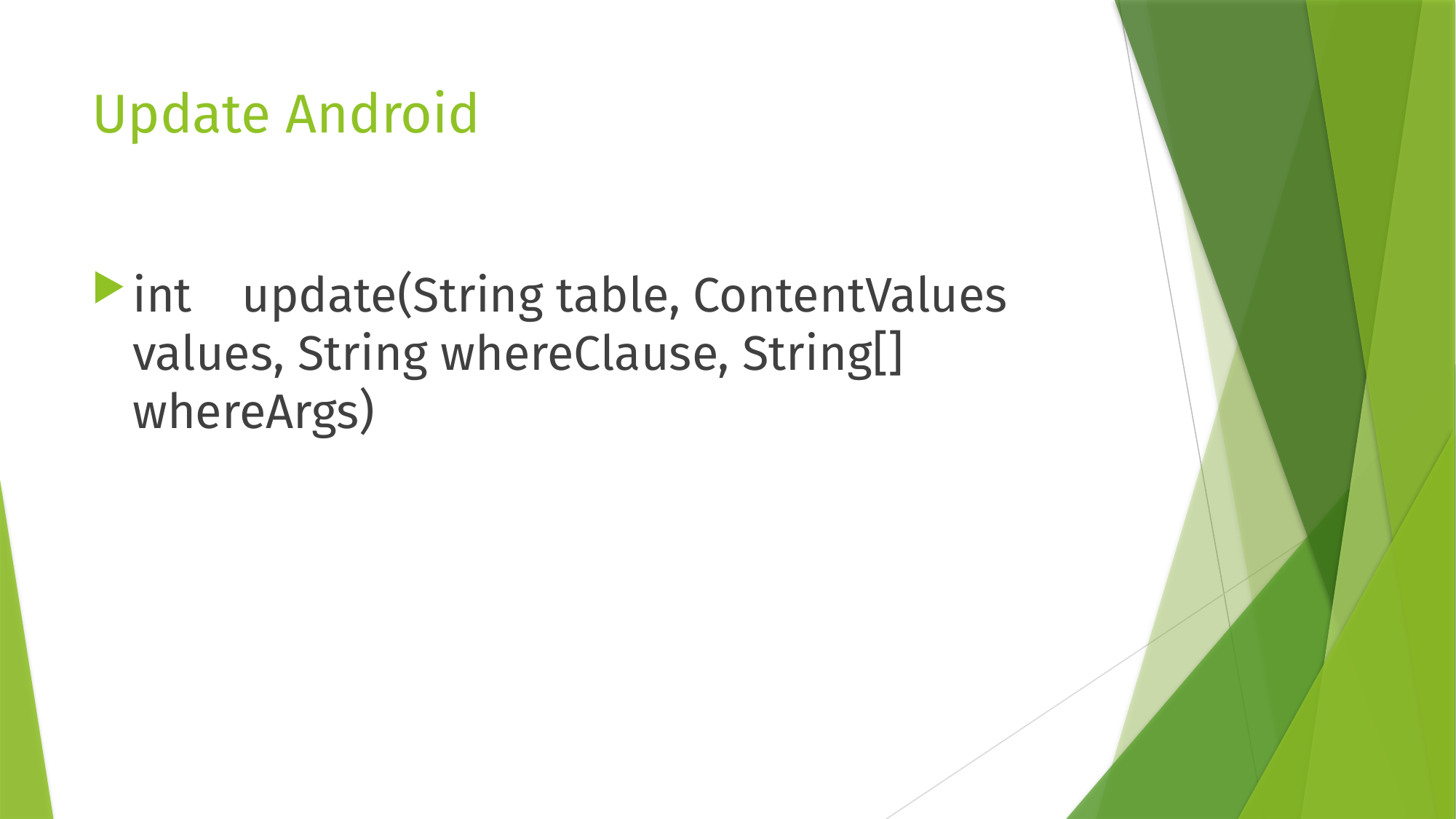

# Update Android
int 	update(String table, ContentValues values, String whereClause, String[] whereArgs)